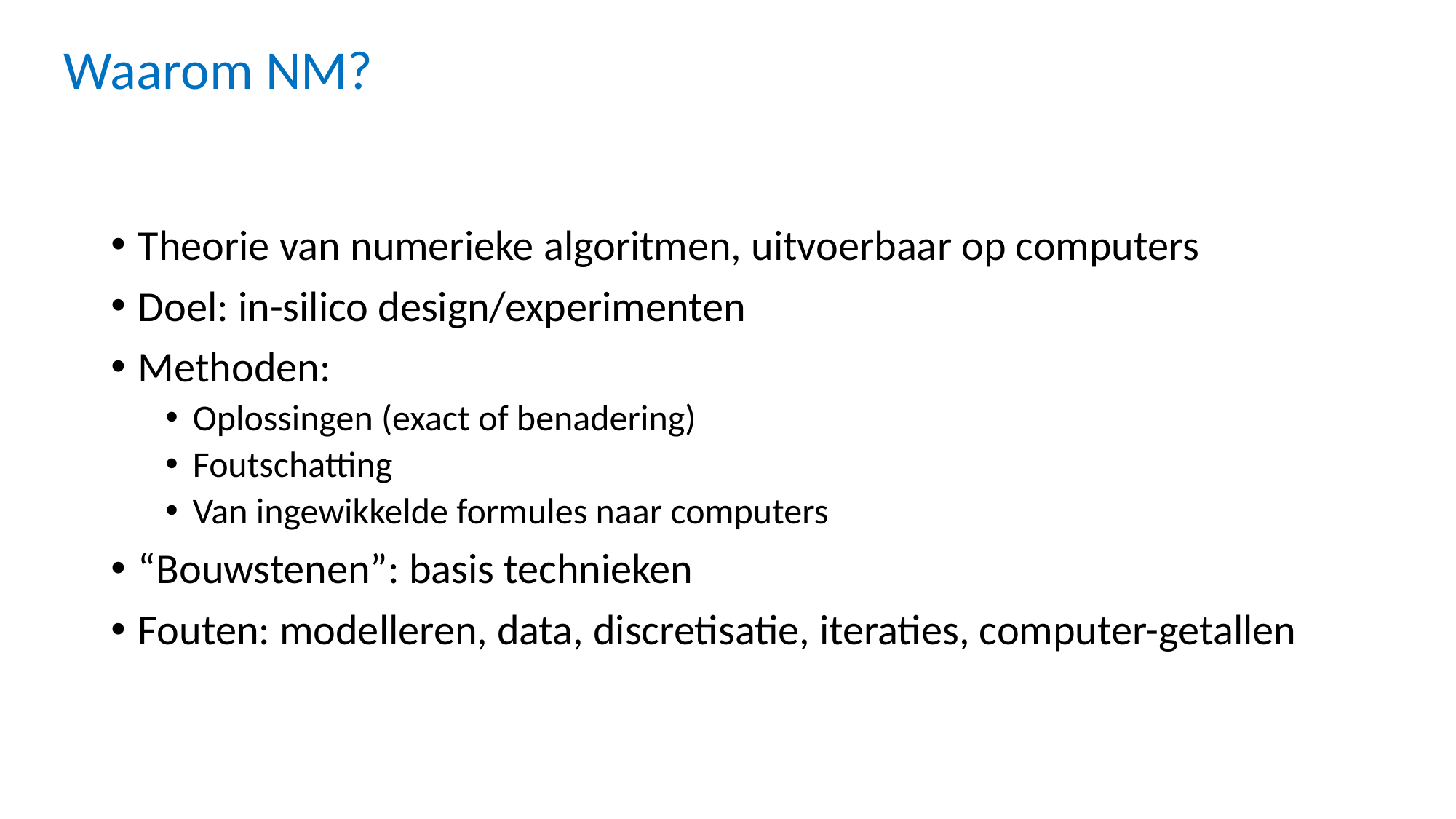

Waarom NM?
#
Theorie van numerieke algoritmen, uitvoerbaar op computers
Doel: in-silico design/experimenten
Methoden:
Oplossingen (exact of benadering)
Foutschatting
Van ingewikkelde formules naar computers
“Bouwstenen”: basis technieken
Fouten: modelleren, data, discretisatie, iteraties, computer-getallen